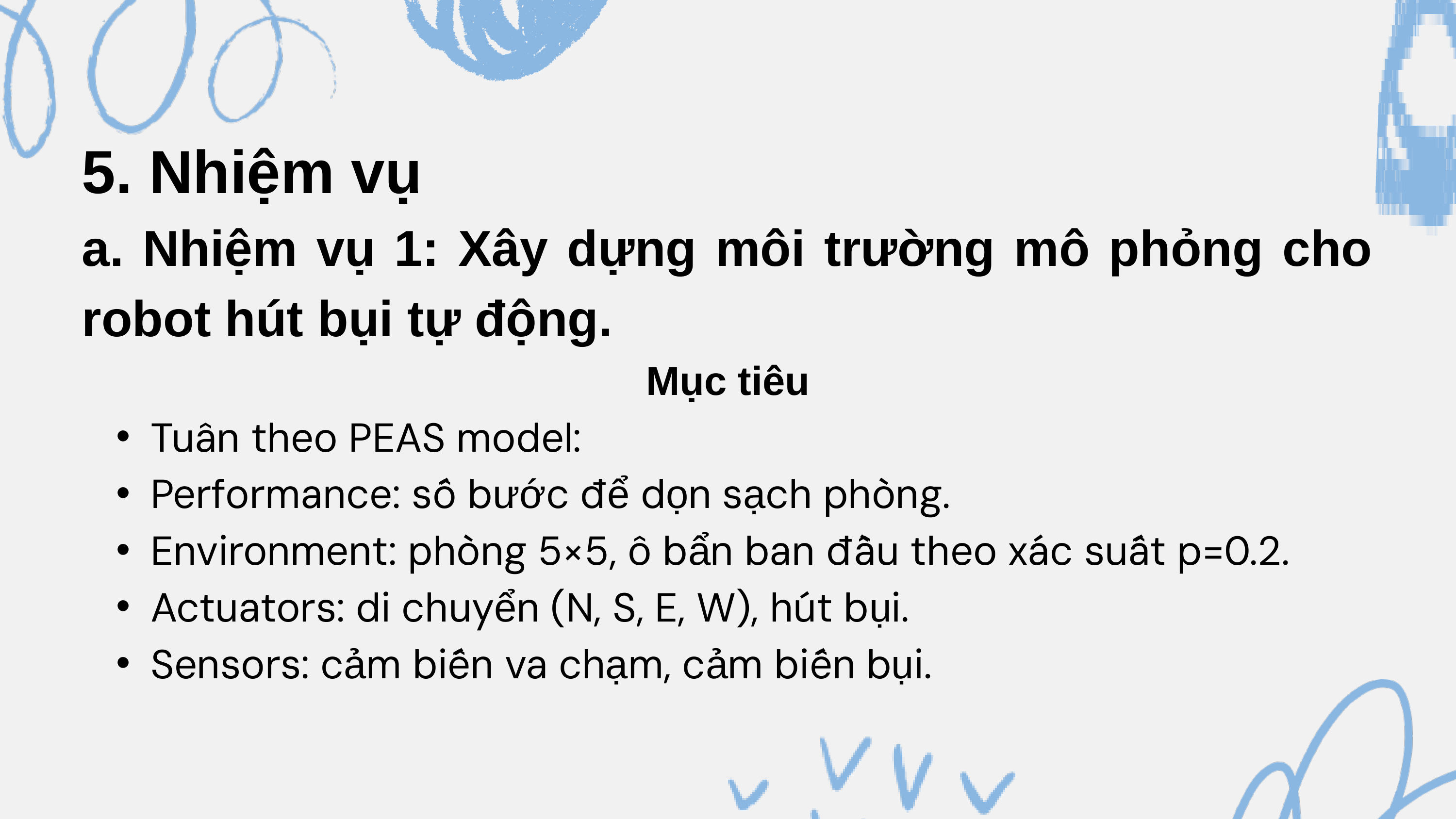

5. Nhiệm vụ
a. Nhiệm vụ 1: Xây dựng môi trường mô phỏng cho robot hút bụi tự động.
Mục tiêu
Tuân theo PEAS model:
Performance: số bước để dọn sạch phòng.
Environment: phòng 5×5, ô bẩn ban đầu theo xác suất p=0.2.
Actuators: di chuyển (N, S, E, W), hút bụi.
Sensors: cảm biến va chạm, cảm biến bụi.